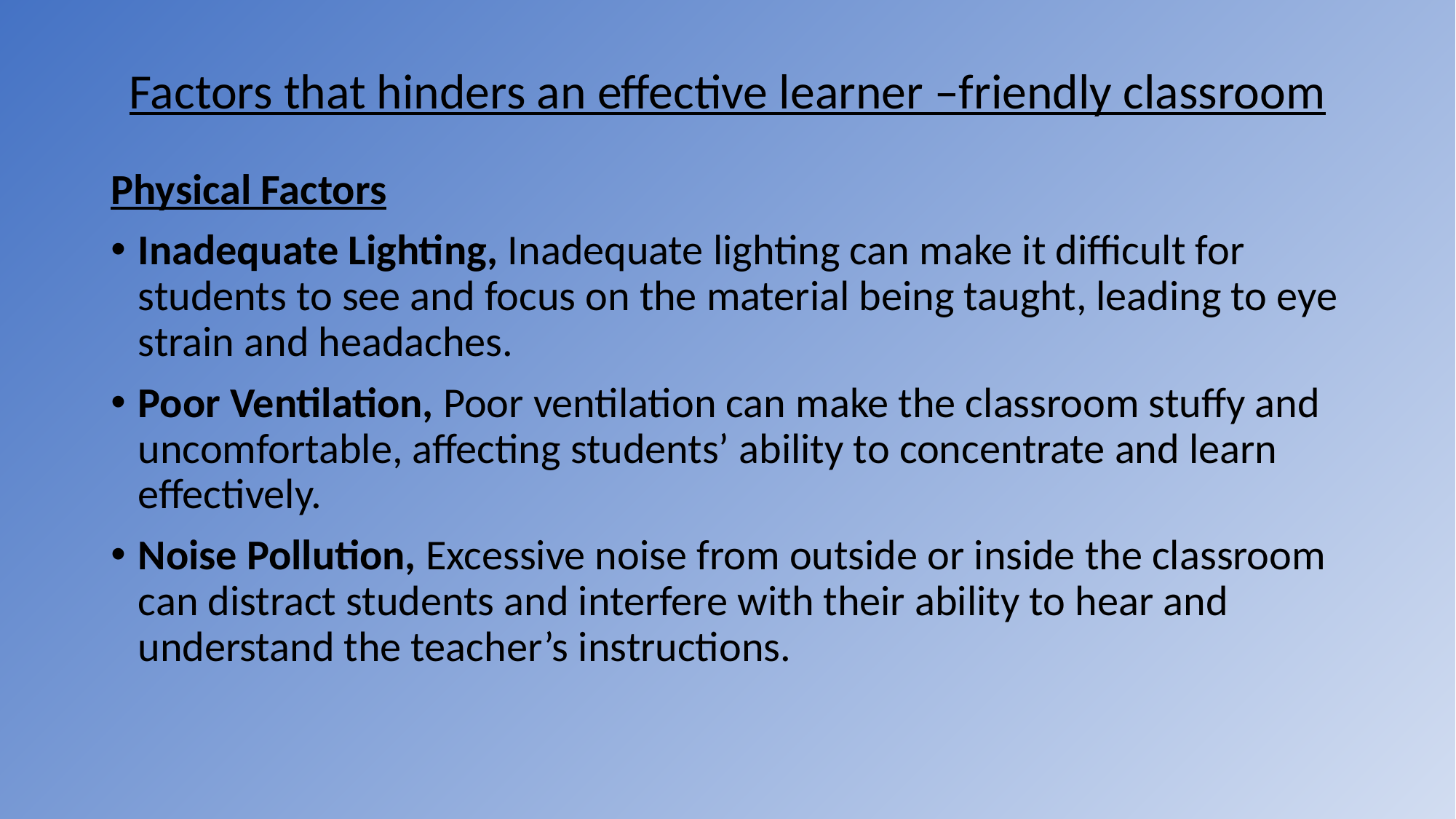

# Factors that hinders an effective learner –friendly classroom
Physical Factors
Inadequate Lighting, Inadequate lighting can make it difficult for students to see and focus on the material being taught, leading to eye strain and headaches.
Poor Ventilation, Poor ventilation can make the classroom stuffy and uncomfortable, affecting students’ ability to concentrate and learn effectively.
Noise Pollution, Excessive noise from outside or inside the classroom can distract students and interfere with their ability to hear and understand the teacher’s instructions.